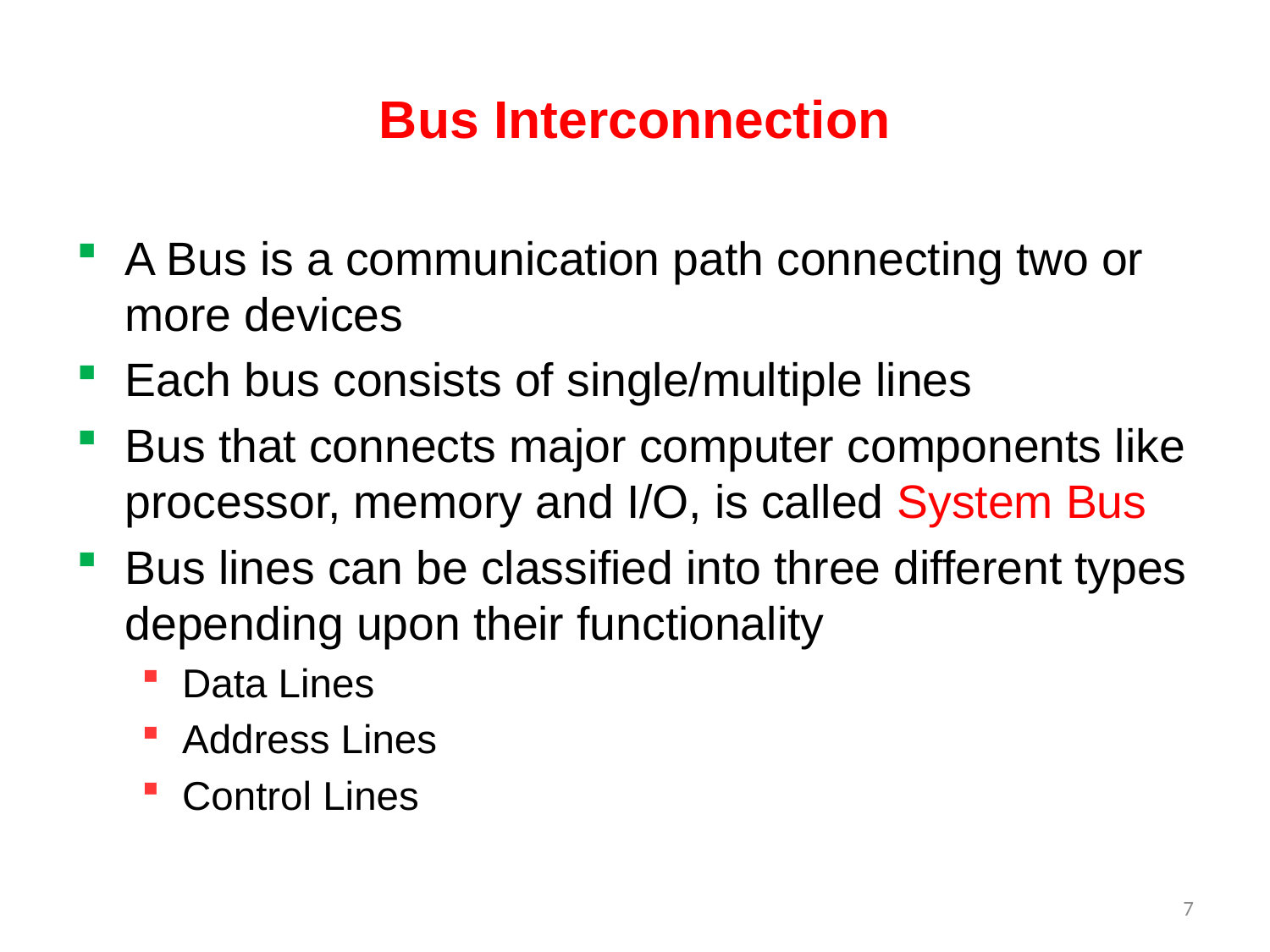

# Bus Interconnection
A Bus is a communication path connecting two or more devices
Each bus consists of single/multiple lines
Bus that connects major computer components like processor, memory and I/O, is called System Bus
Bus lines can be classified into three different types depending upon their functionality
Data Lines
Address Lines
Control Lines

7